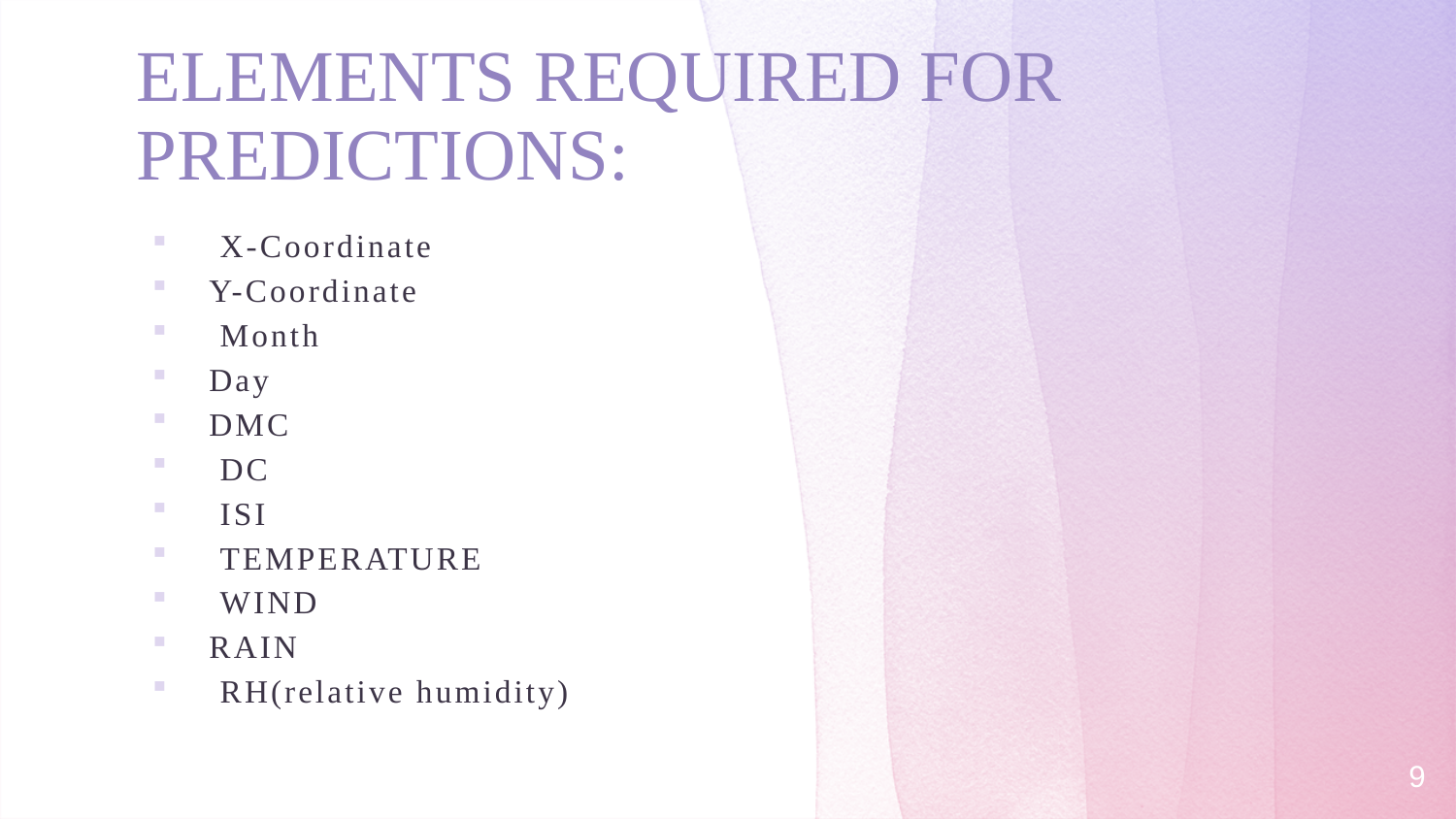

# ELEMENTS REQUIRED FOR PREDICTIONS:
 X-Coordinate
Y-Coordinate
 Month
Day
DMC
 DC
 ISI
 TEMPERATURE
 WIND
RAIN
 RH(relative humidity)

9